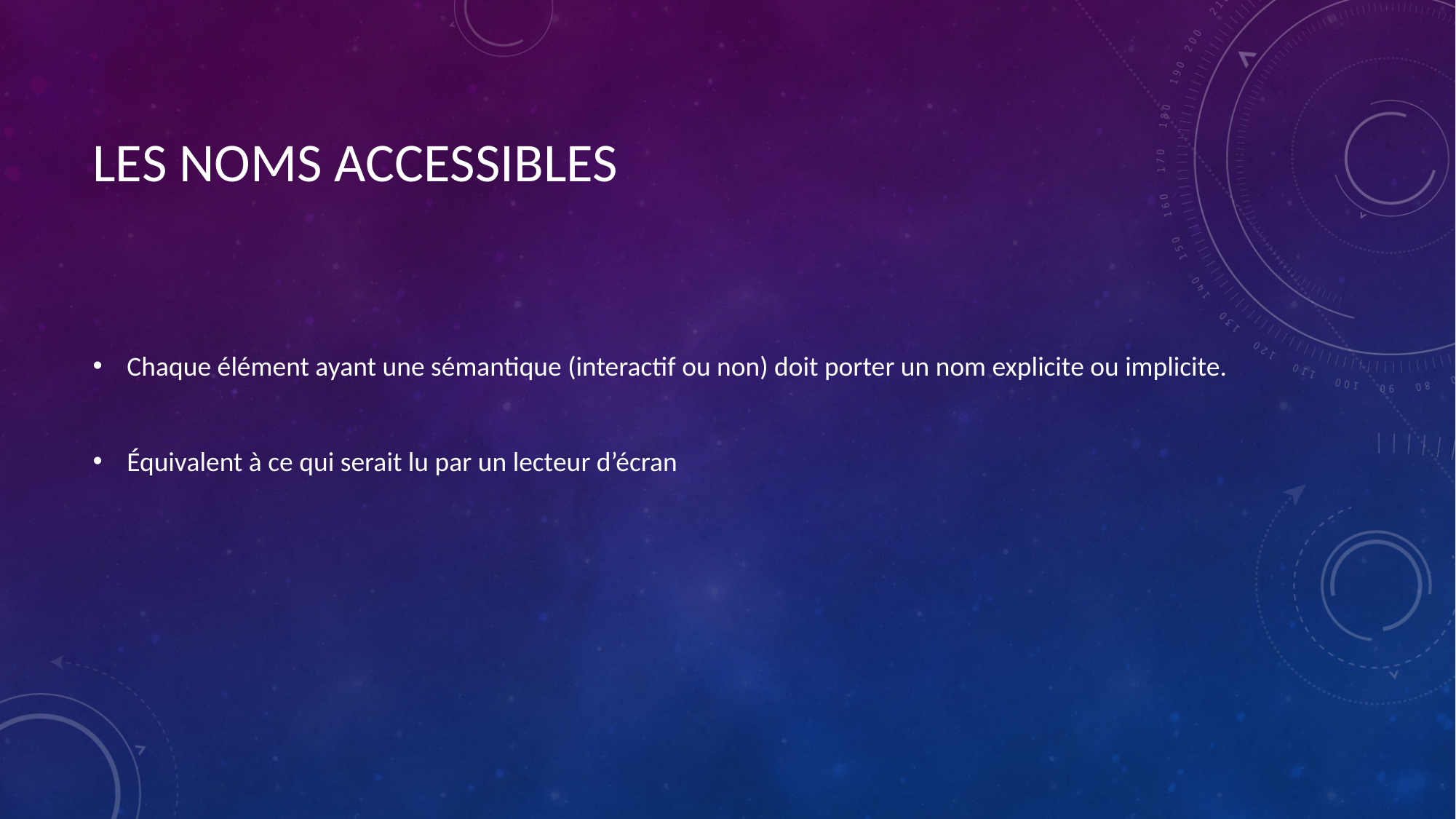

# Les noms accessibles
Chaque élément ayant une sémantique (interactif ou non) doit porter un nom explicite ou implicite.

Équivalent à ce qui serait lu par un lecteur d’écran